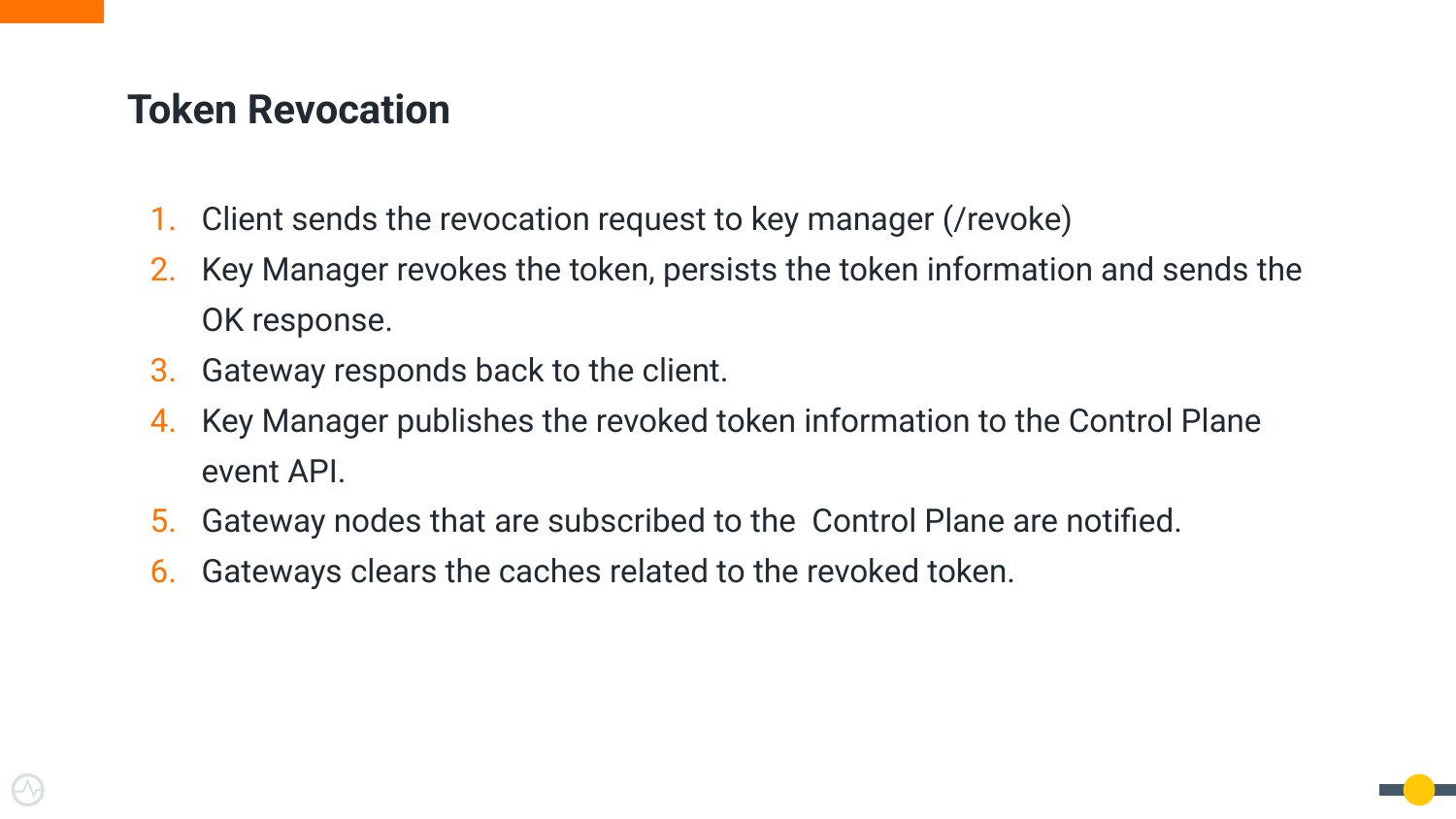

# Token Revocation
Client sends the revocation request to key manager (/revoke)
Key Manager revokes the token, persists the token information and sends the OK response.
Gateway responds back to the client.
Key Manager publishes the revoked token information to the Control Plane event API.
Gateway nodes that are subscribed to the  Control Plane are notified.
Gateways clears the caches related to the revoked token.